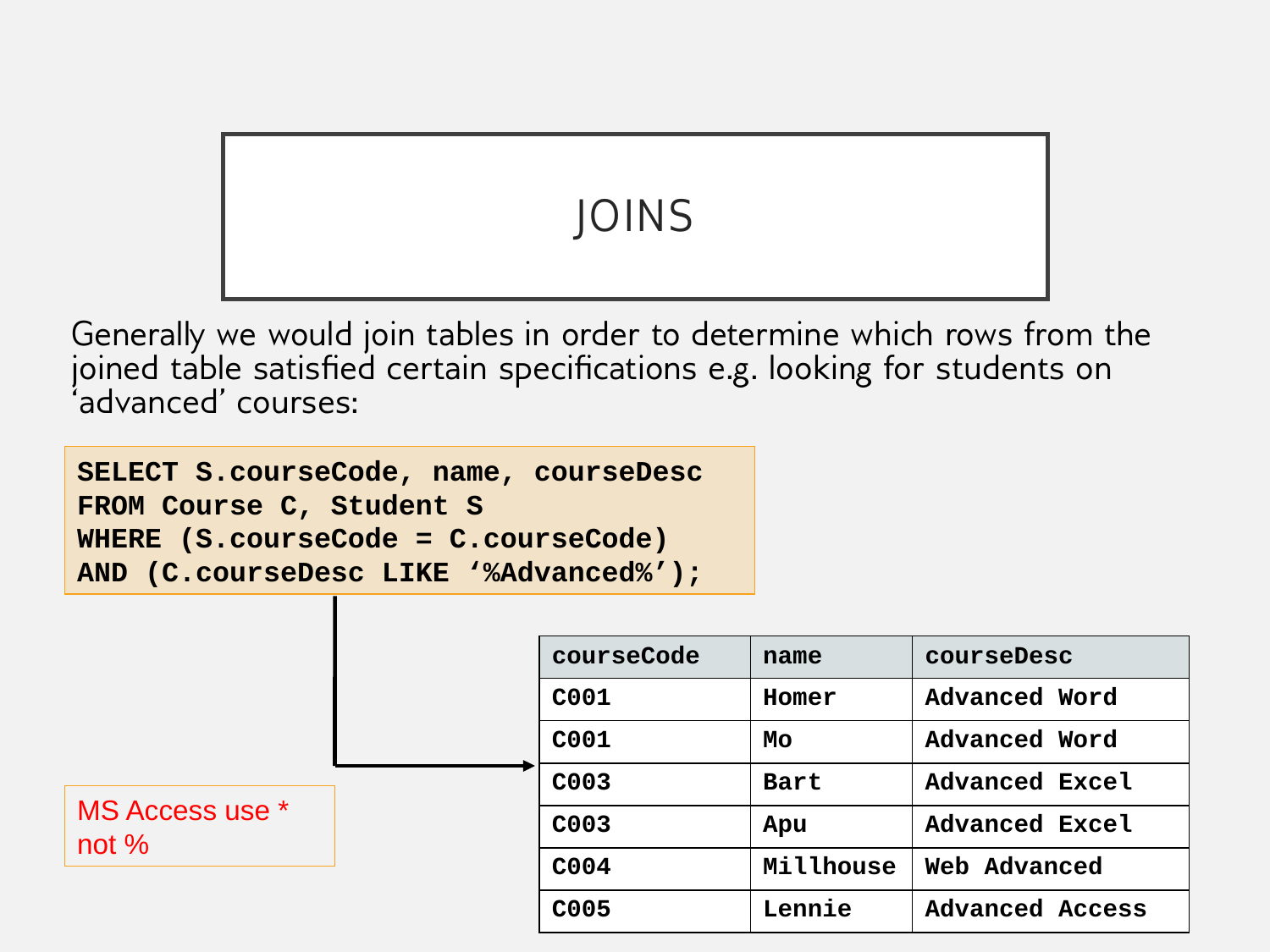

# Joins
Generally we would join tables in order to determine which rows from the joined table satisfied certain specifications e.g. looking for students on ‘advanced’ courses:
SELECT S.courseCode, name, courseDesc
FROM Course C, Student S
WHERE (S.courseCode = C.courseCode)
AND (C.courseDesc LIKE ‘%Advanced%’);

| courseCode | name | courseDesc |
| --- | --- | --- |
| C001 | Homer | Advanced Word |
| C001 | Mo | Advanced Word |
| C003 | Bart | Advanced Excel |
| C003 | Apu | Advanced Excel |
| C004 | Millhouse | Web Advanced |
| C005 | Lennie | Advanced Access |

MS Access use * not %